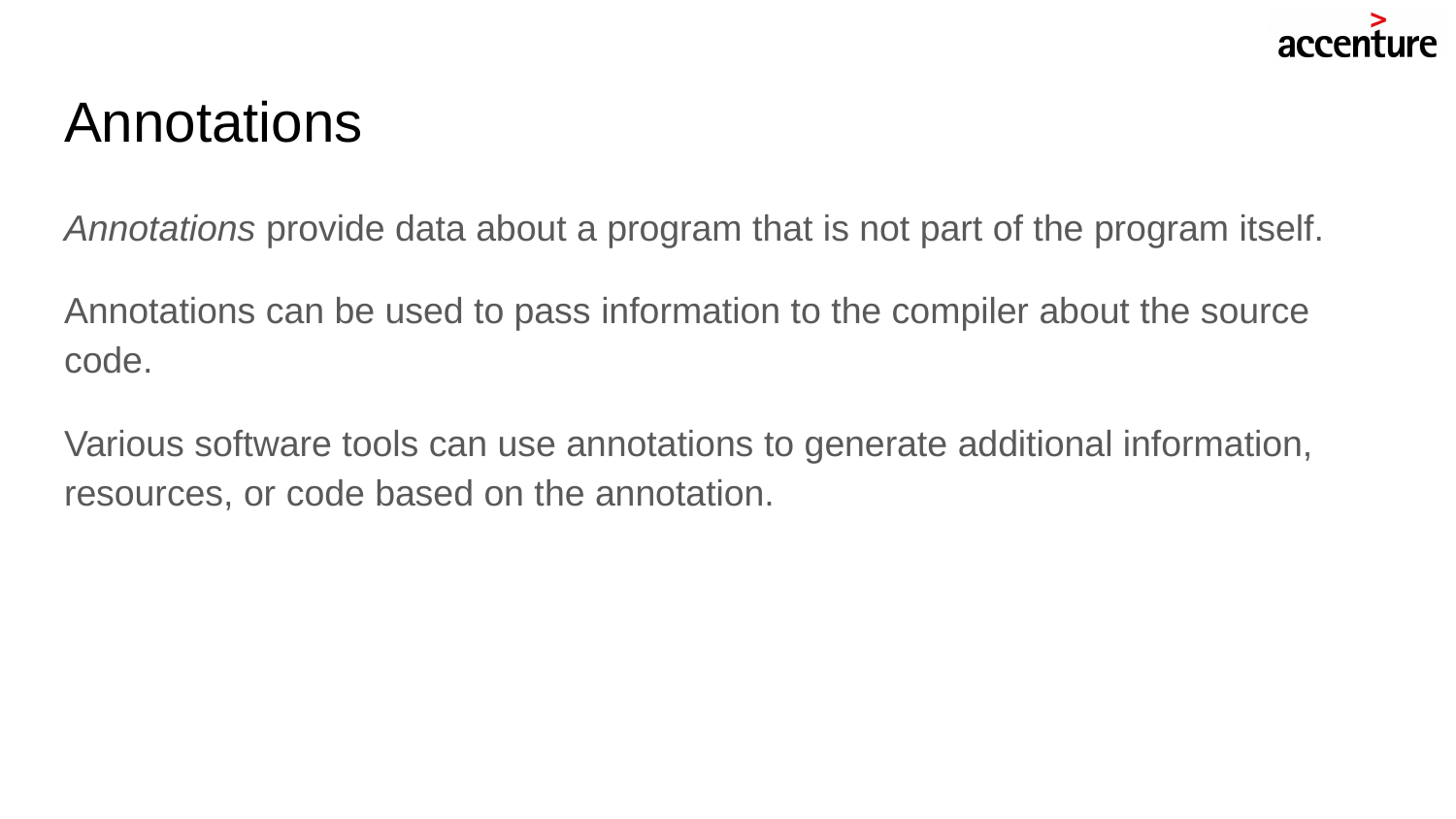

# Annotations
Annotations provide data about a program that is not part of the program itself.
Annotations can be used to pass information to the compiler about the source code.
Various software tools can use annotations to generate additional information, resources, or code based on the annotation.